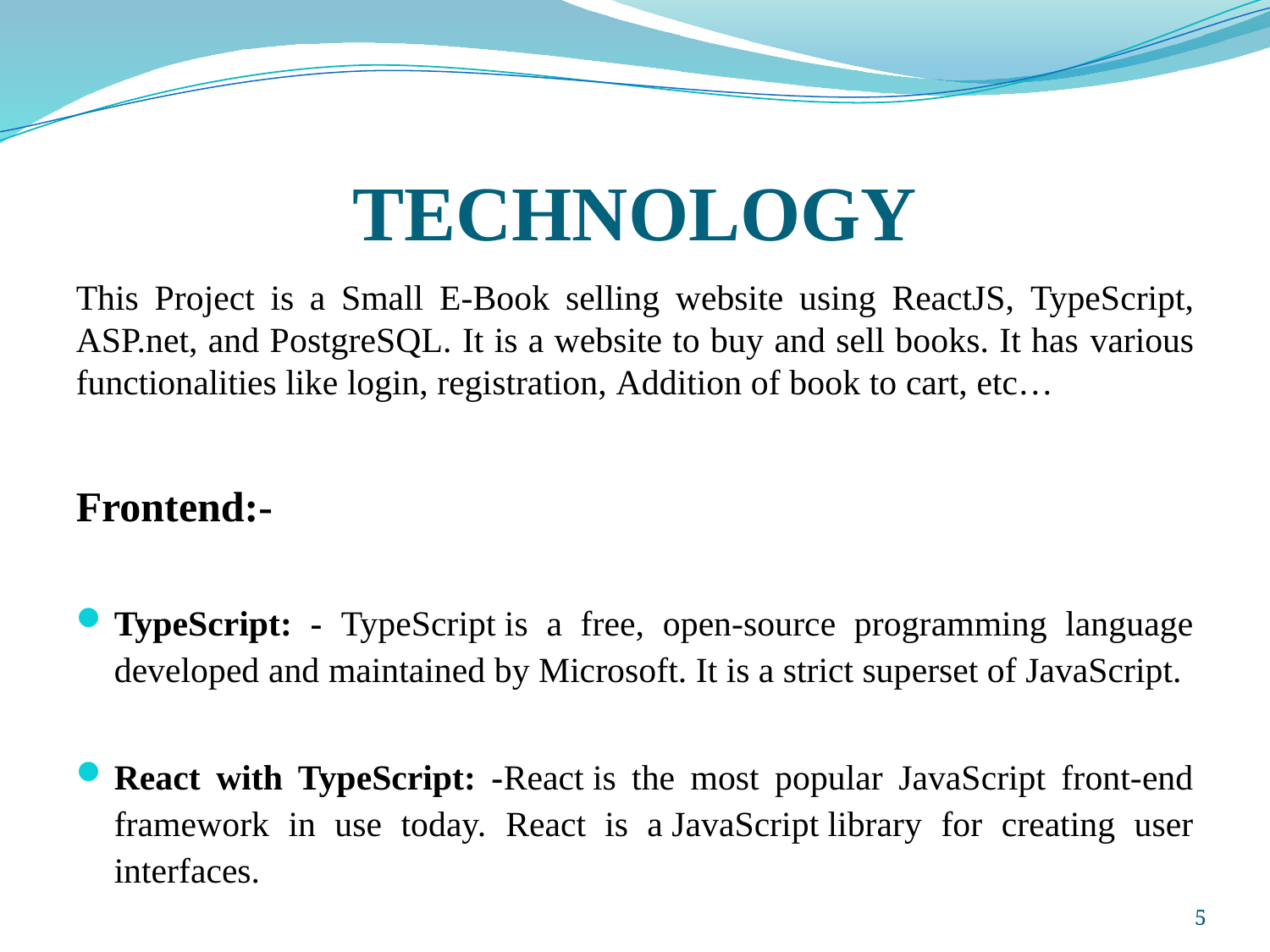

# TECHNOLOGY
This Project is a Small E-Book selling website using ReactJS, TypeScript, ASP.net, and PostgreSQL. It is a website to buy and sell books. It has various functionalities like login, registration, Addition of book to cart, etc…

Frontend:-

TypeScript: - TypeScript is a free, open-source programming language developed and maintained by Microsoft. It is a strict superset of JavaScript.

React with TypeScript: -React is the most popular JavaScript front-end framework in use today. React is a JavaScript library for creating user interfaces.

5